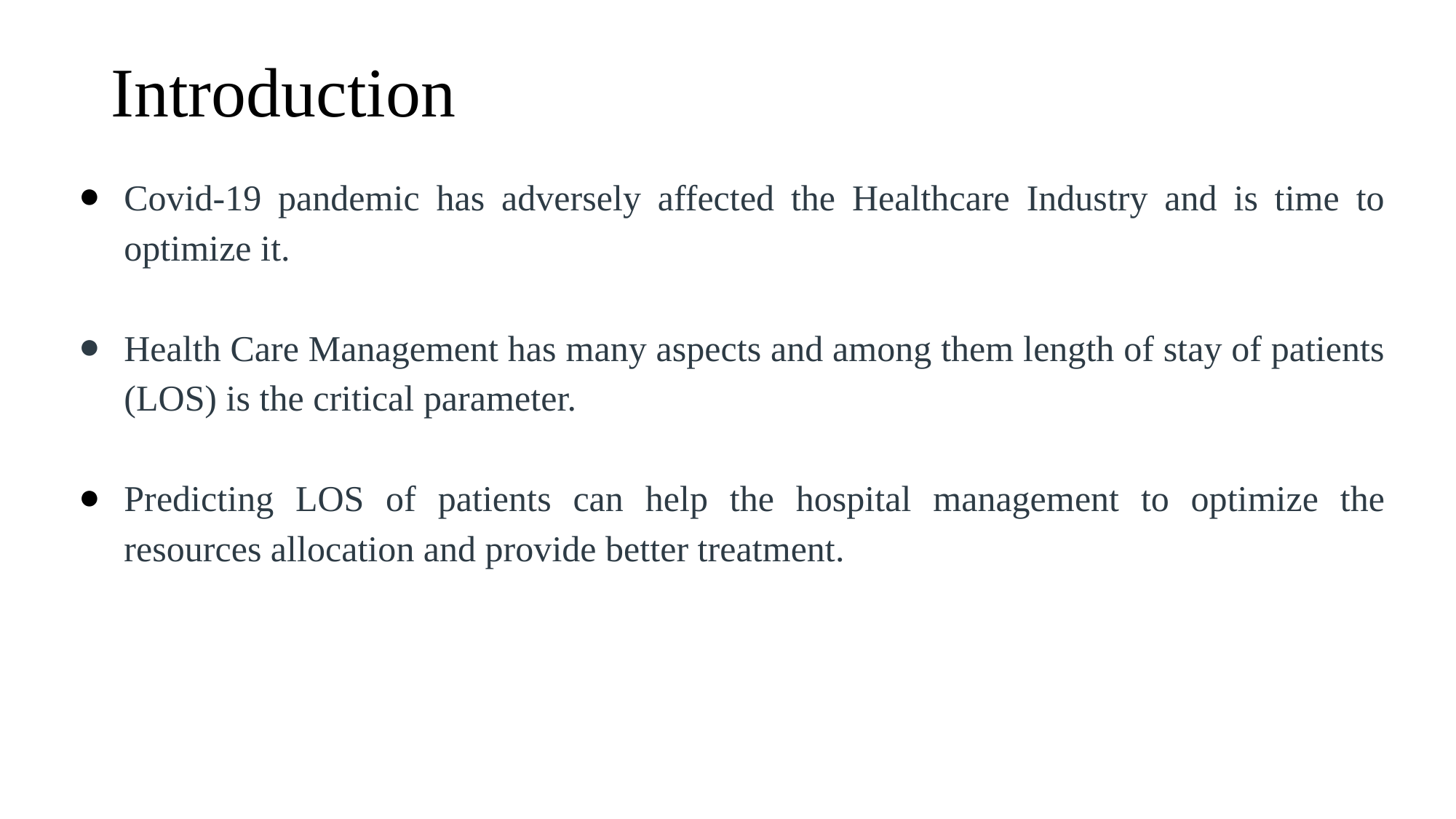

# Introduction

Covid-19 pandemic has adversely affected the Healthcare Industry and is time to optimize it.

Health Care Management has many aspects and among them length of stay of patients (LOS) is the critical parameter.

Predicting LOS of patients can help the hospital management to optimize the resources allocation and provide better treatment.